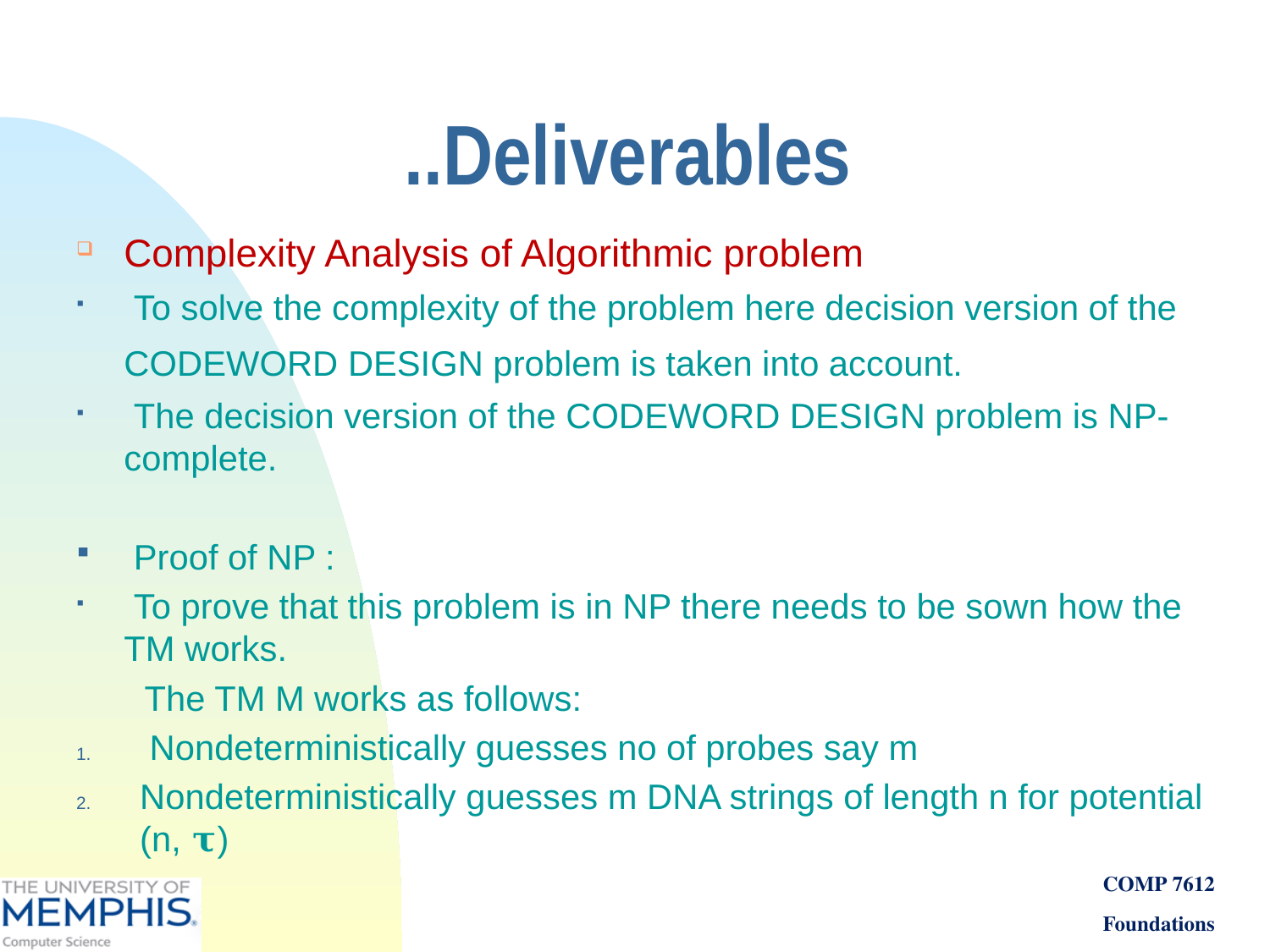

# ..Deliverables
Complexity Analysis of Algorithmic problem
 To solve the complexity of the problem here decision version of the CODEWORD DESIGN problem is taken into account.
 The decision version of the CODEWORD DESIGN problem is NP-    complete.

 Proof of NP :
 To prove that this problem is in NP there needs to be sown how the TM works.
       The TM M works as follows:
 Nondeterministically guesses no of probes say m
Nondeterministically guesses m DNA strings of length n for potential (n, 𝛕)